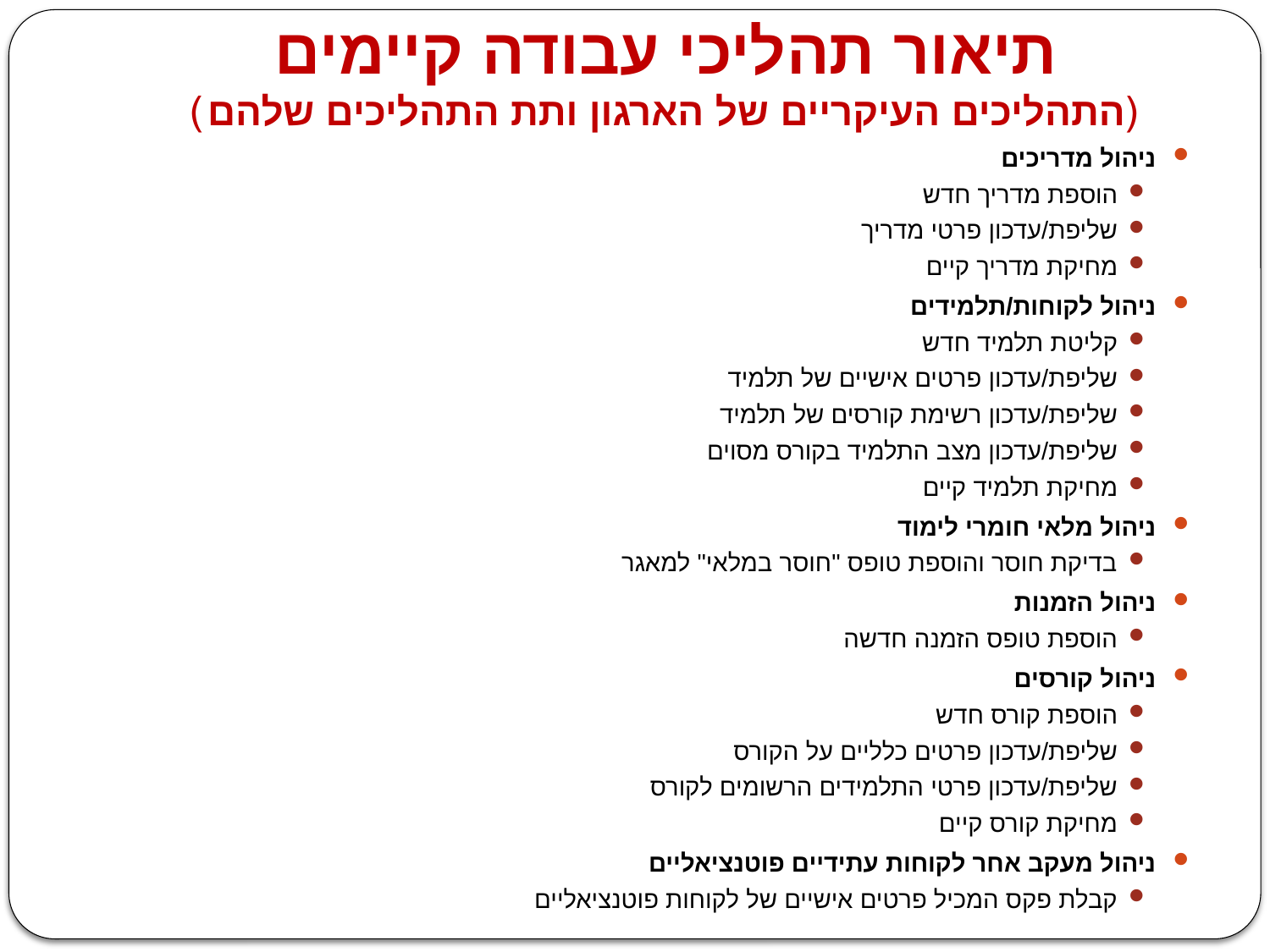

תיאור תהליכי עבודה קיימים
(התהליכים העיקריים של הארגון ותת התהליכים שלהם)
ניהול מדריכים
הוספת מדריך חדש
שליפת/עדכון פרטי מדריך
מחיקת מדריך קיים
ניהול לקוחות/תלמידים
קליטת תלמיד חדש
שליפת/עדכון פרטים אישיים של תלמיד
שליפת/עדכון רשימת קורסים של תלמיד
שליפת/עדכון מצב התלמיד בקורס מסוים
מחיקת תלמיד קיים
ניהול מלאי חומרי לימוד
בדיקת חוסר והוספת טופס "חוסר במלאי" למאגר
ניהול הזמנות
הוספת טופס הזמנה חדשה
ניהול קורסים
הוספת קורס חדש
שליפת/עדכון פרטים כלליים על הקורס
שליפת/עדכון פרטי התלמידים הרשומים לקורס
מחיקת קורס קיים
ניהול מעקב אחר לקוחות עתידיים פוטנציאליים
קבלת פקס המכיל פרטים אישיים של לקוחות פוטנציאליים